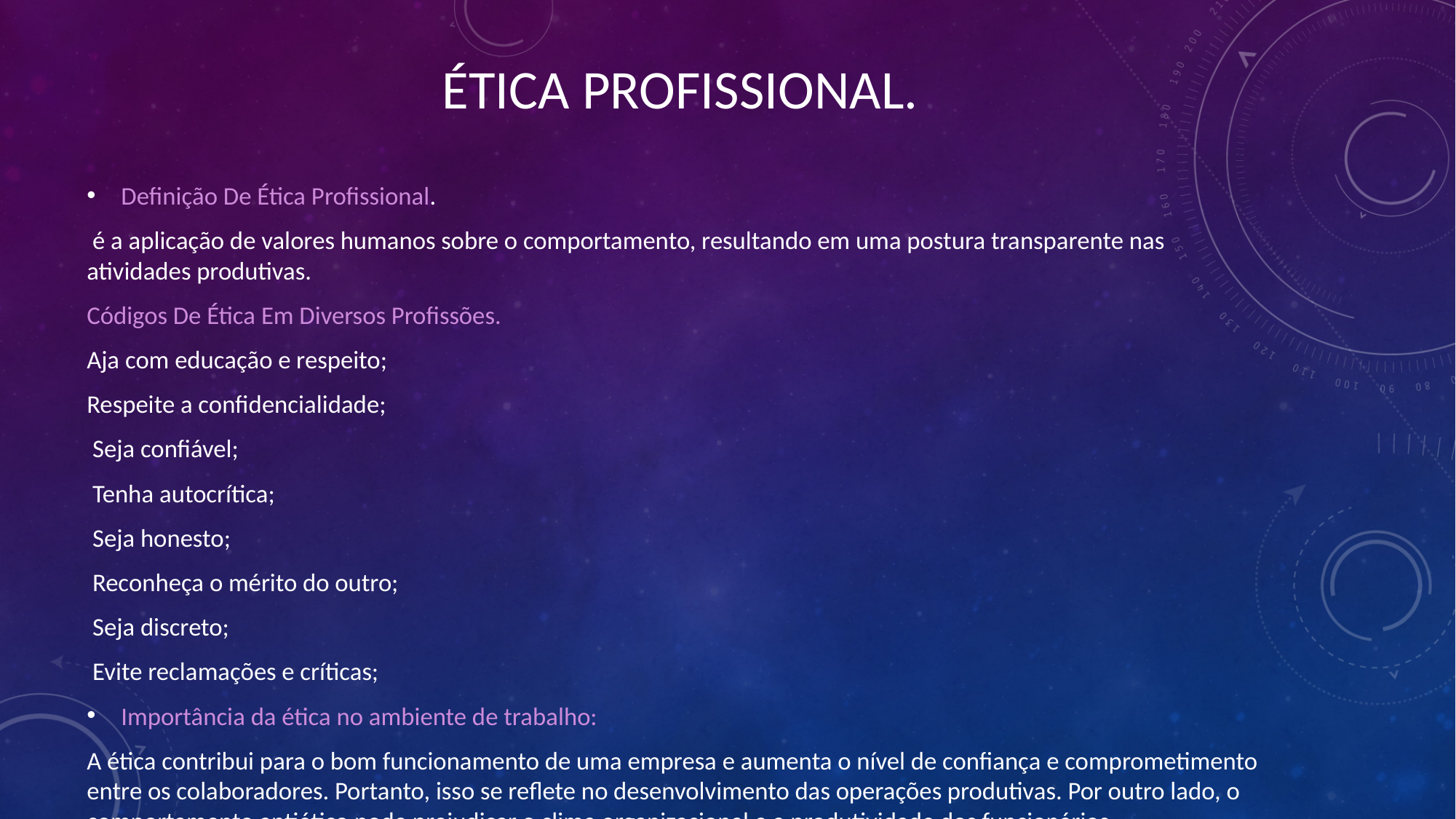

# Ética Profissional.
Definição De Ética Profissional.
 é a aplicação de valores humanos sobre o comportamento, resultando em uma postura transparente nas atividades produtivas.
Códigos De Ética Em Diversos Profissões.
Aja com educação e respeito;
Respeite a confidencialidade;
 Seja confiável;
 Tenha autocrítica;
 Seja honesto;
 Reconheça o mérito do outro;
 Seja discreto;
 Evite reclamações e críticas;
Importância da ética no ambiente de trabalho:
A ética contribui para o bom funcionamento de uma empresa e aumenta o nível de confiança e comprometimento entre os colaboradores. Portanto, isso se reflete no desenvolvimento das operações produtivas. Por outro lado, o comportamento antiético pode prejudicar o clima organizacional e a produtividade dos funcionários.